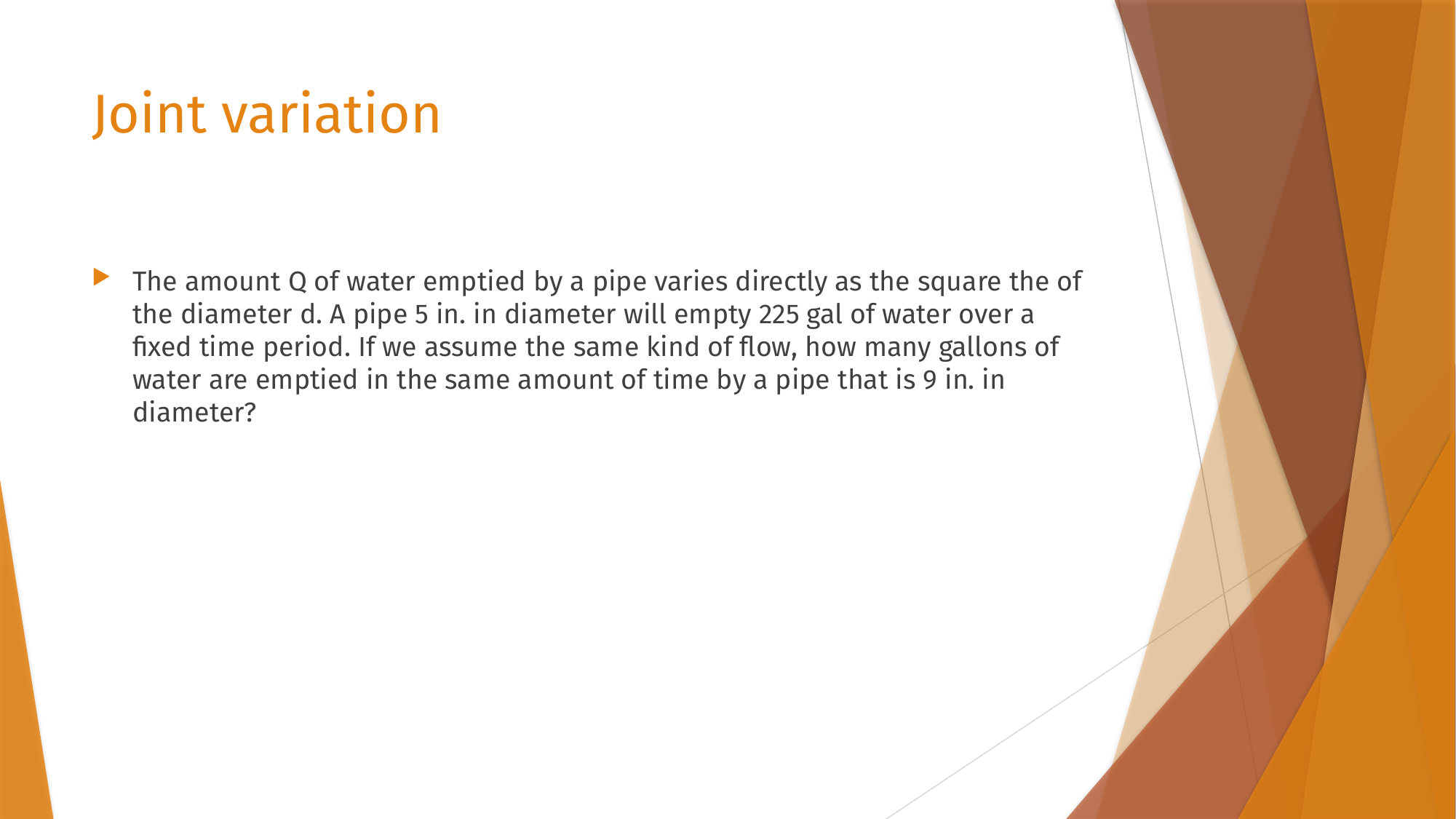

# Joint variation
The amount Q of water emptied by a pipe varies directly as the square the of the diameter d. A pipe 5 in. in diameter will empty 225 gal of water over a fixed time period. If we assume the same kind of flow, how many gallons of water are emptied in the same amount of time by a pipe that is 9 in. in diameter?